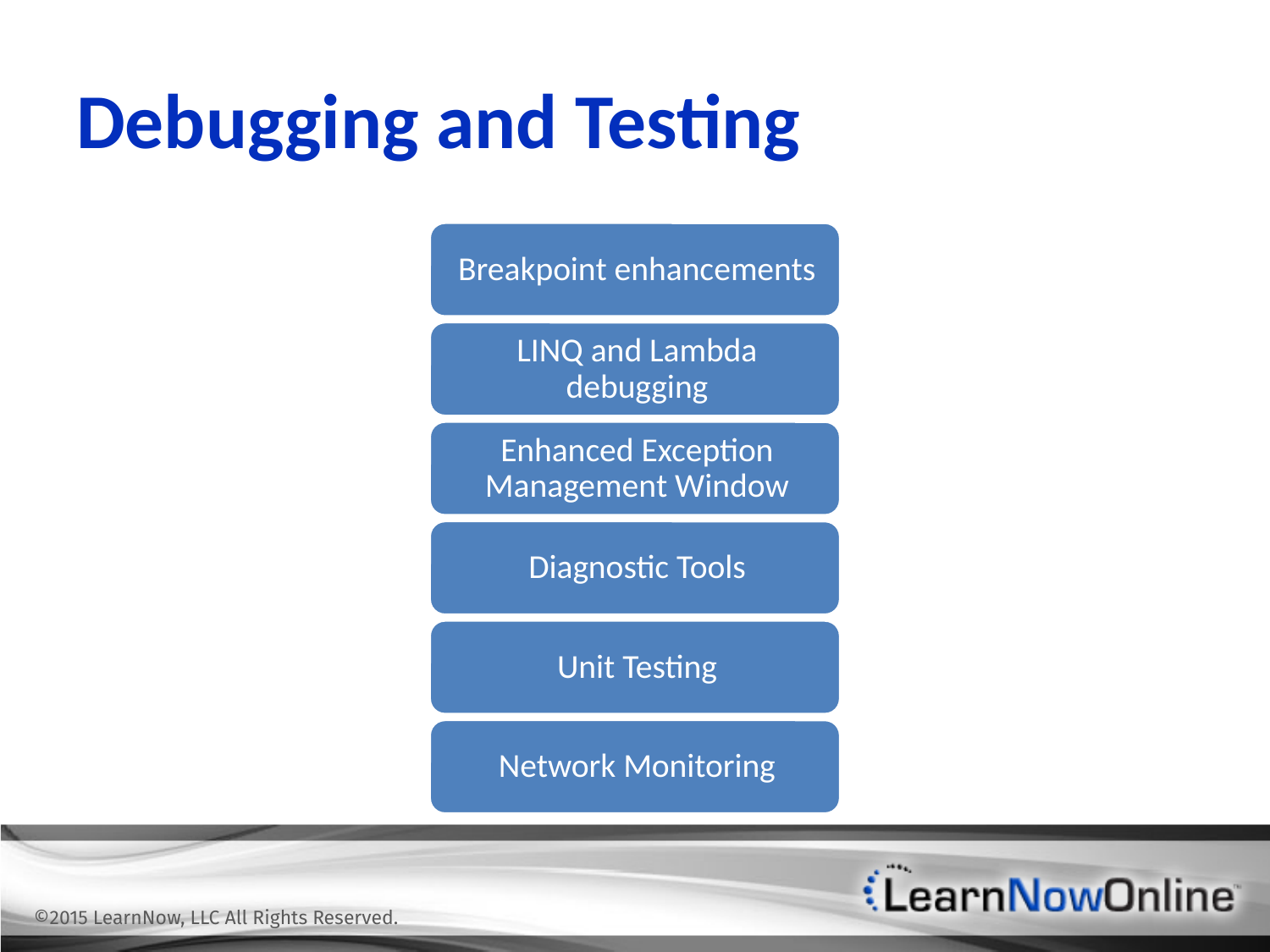

# Debugging and Testing
Breakpoint enhancements
LINQ and Lambda debugging
Enhanced Exception Management Window
Diagnostic Tools
Unit Testing
Network Monitoring
©2015 LearnNow, LLC All Rights Reserved.